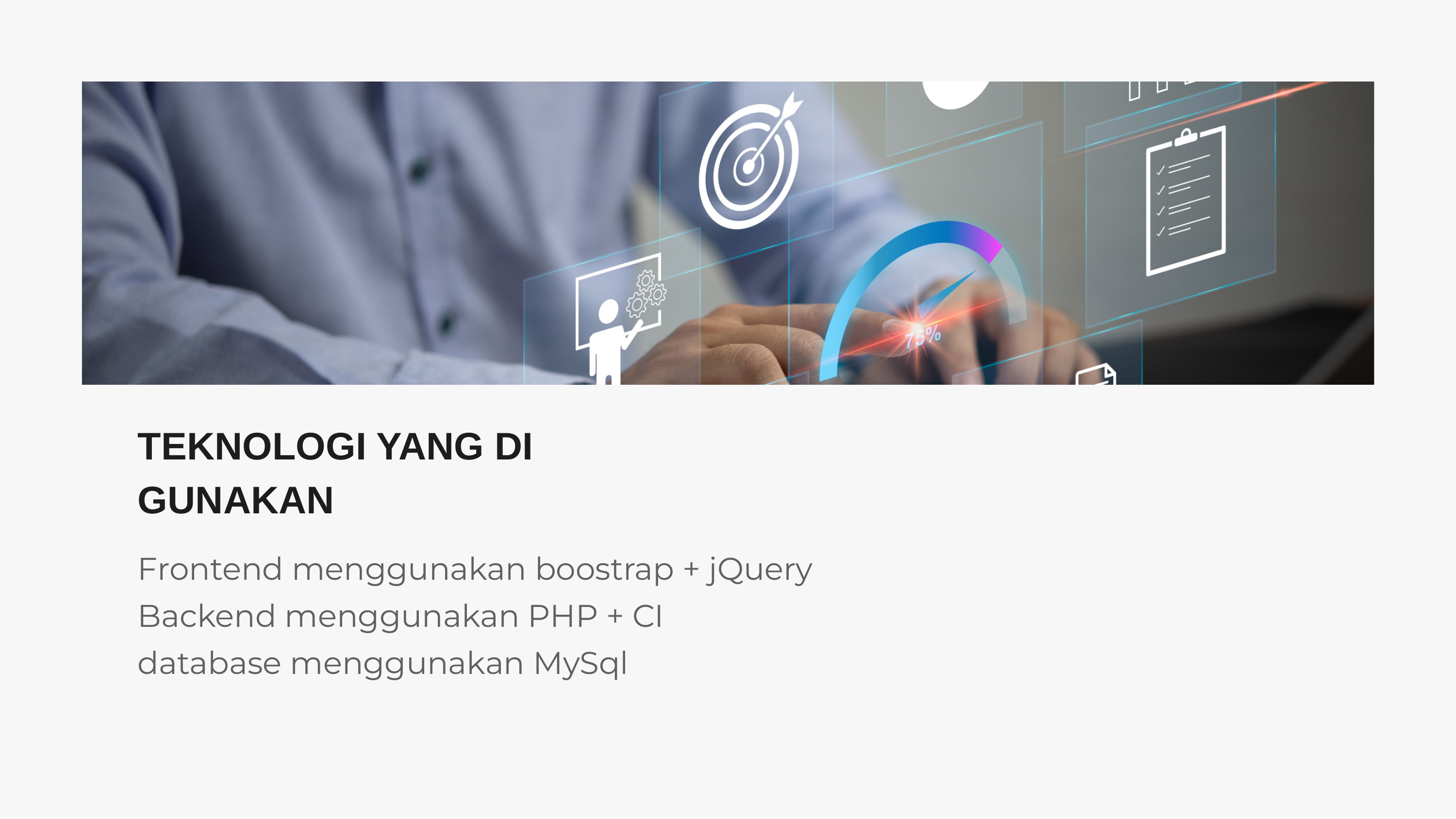

TEKNOLOGI YANG DI GUNAKAN
Frontend menggunakan boostrap + jQuery
Backend menggunakan PHP + CI
database menggunakan MySql